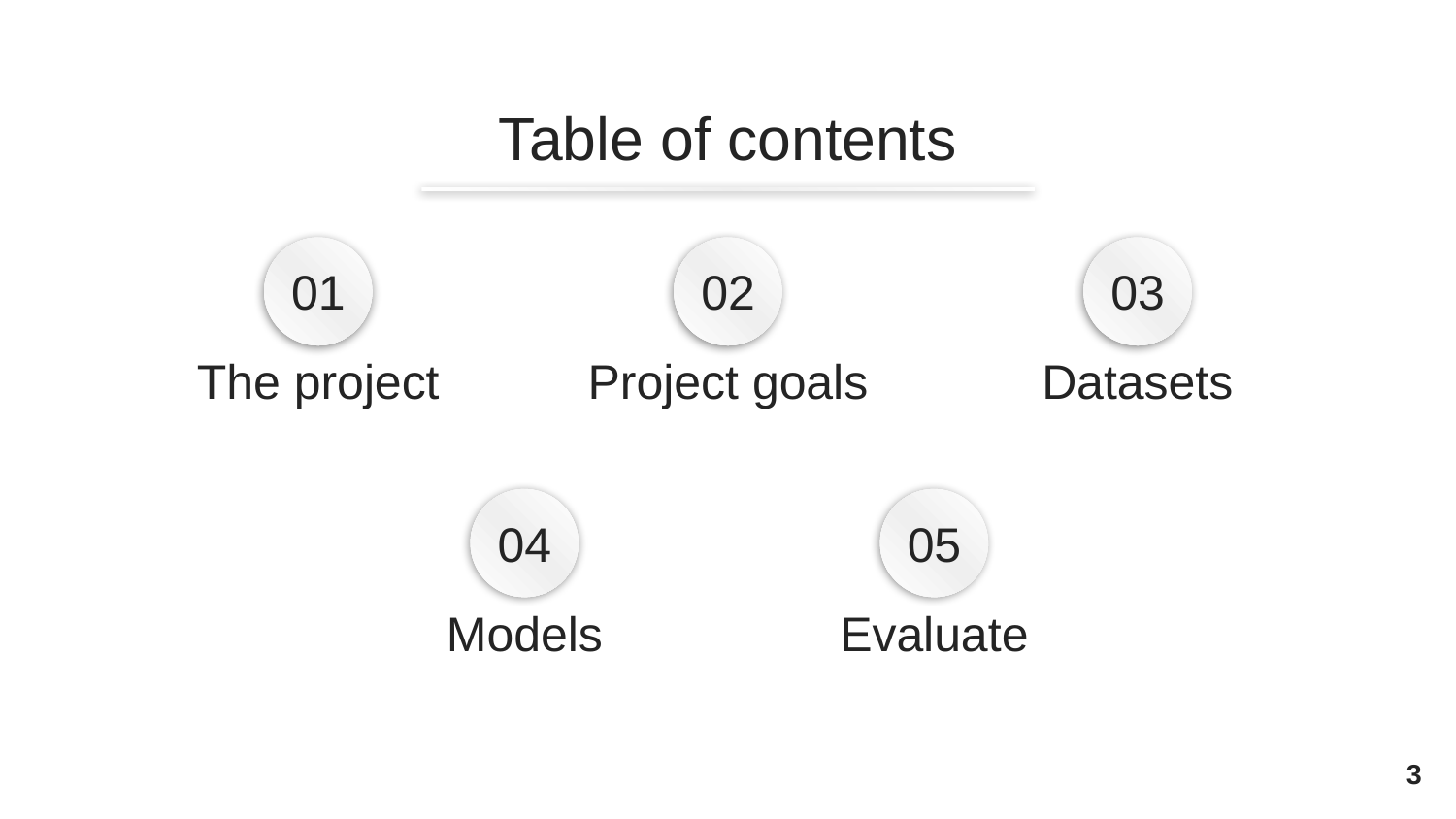

Table of contents

02
01
03
The project
Project goals
Datasets

04
05
Models
Evaluate
3